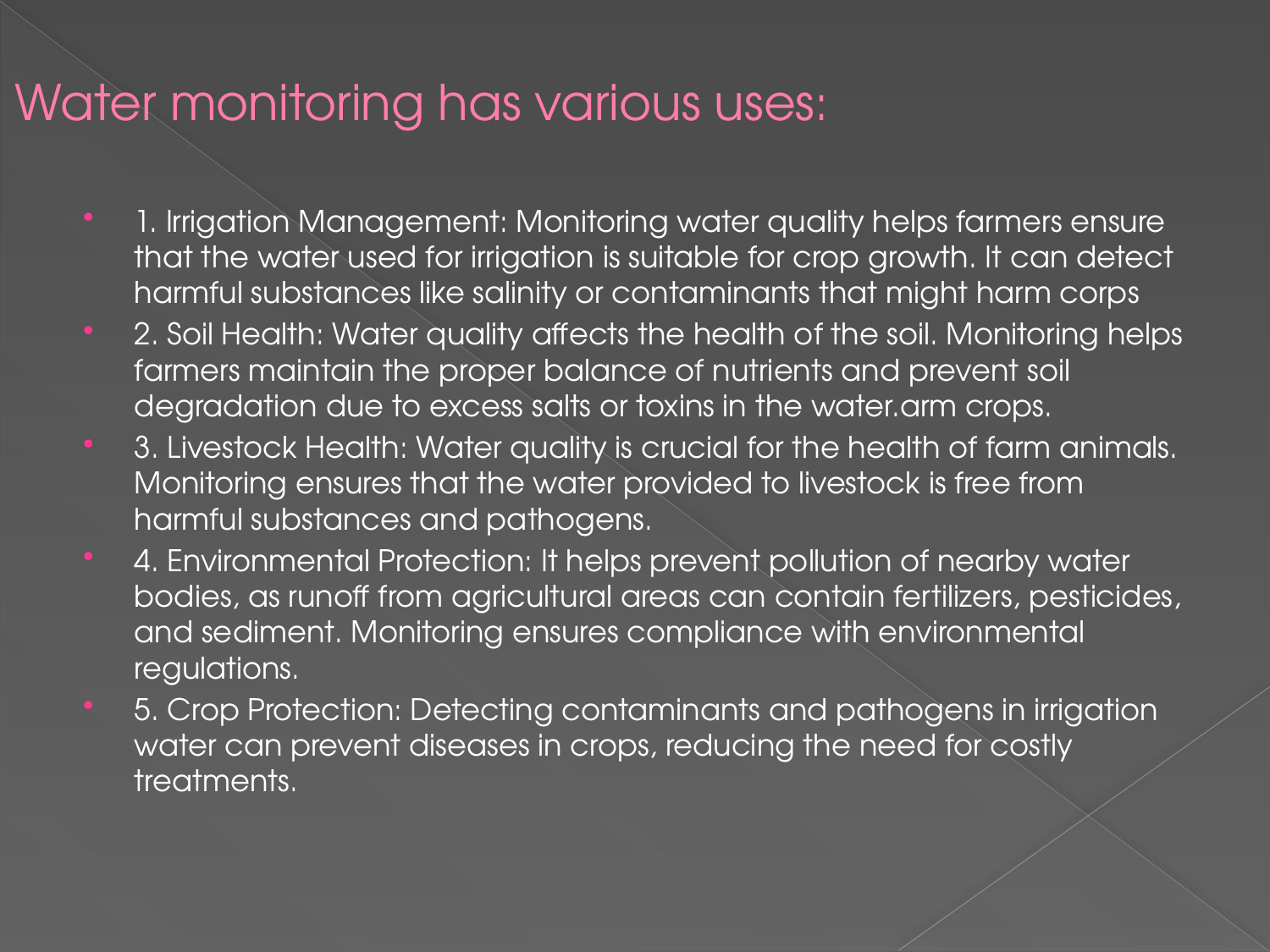

# Water monitoring has various uses:
1. Irrigation Management: Monitoring water quality helps farmers ensure that the water used for irrigation is suitable for crop growth. It can detect harmful substances like salinity or contaminants that might harm corps
2. Soil Health: Water quality affects the health of the soil. Monitoring helps farmers maintain the proper balance of nutrients and prevent soil degradation due to excess salts or toxins in the water.arm crops.
3. Livestock Health: Water quality is crucial for the health of farm animals. Monitoring ensures that the water provided to livestock is free from harmful substances and pathogens.
4. Environmental Protection: It helps prevent pollution of nearby water bodies, as runoff from agricultural areas can contain fertilizers, pesticides, and sediment. Monitoring ensures compliance with environmental regulations.
5. Crop Protection: Detecting contaminants and pathogens in irrigation water can prevent diseases in crops, reducing the need for costly treatments.